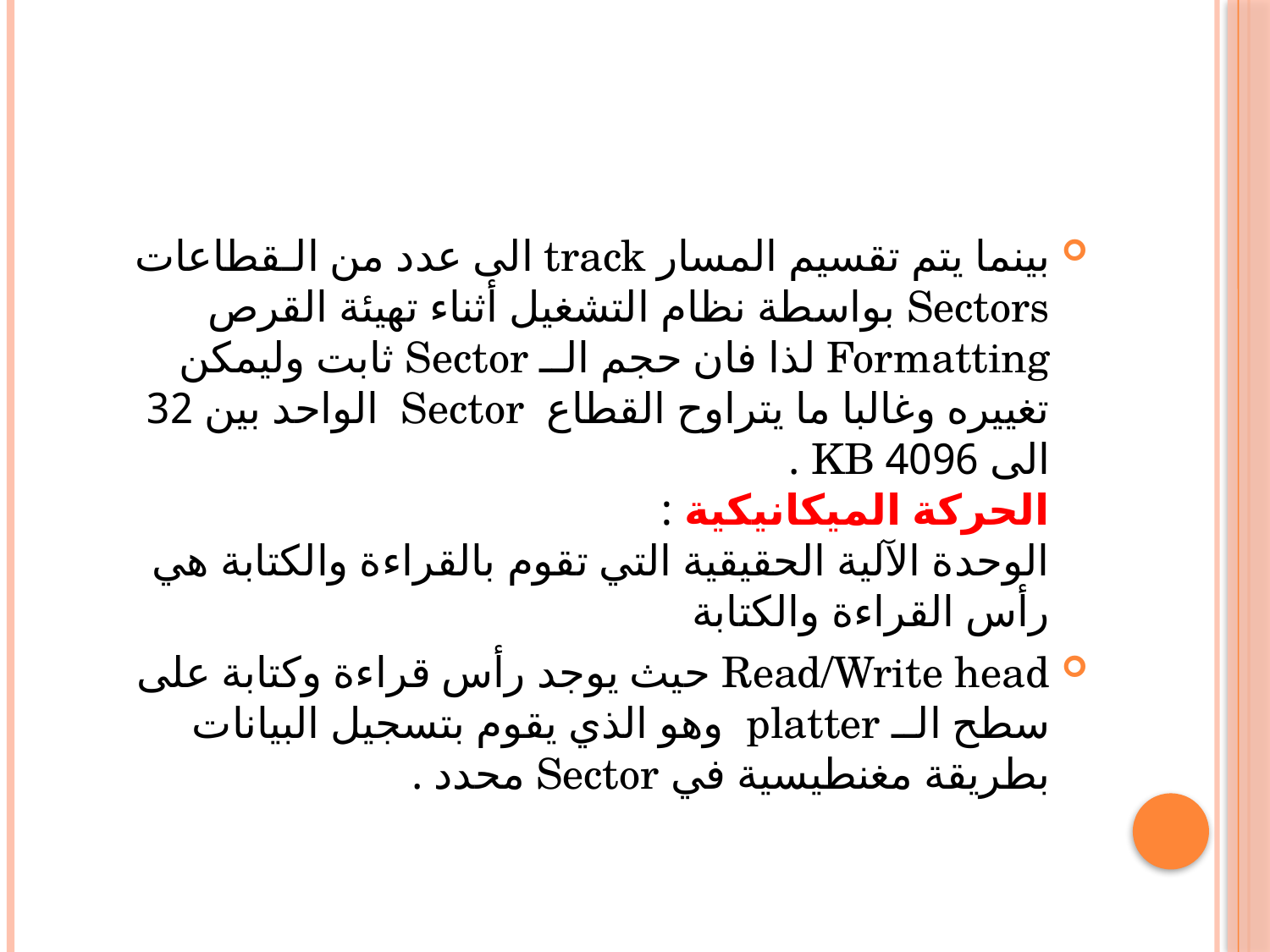

#
بينما يتم تقسيم المسار track الى عدد من الـقطاعات Sectors بواسطة نظام التشغيل أثناء تهيئة القرص  Formatting لذا فان حجم الــ Sector ثابت وليمكن تغييره وغالبا ما يتراوح القطاع  Sector  الواحد بين 32 الى 4096 KB .
الحركة الميكانيكية :
الوحدة الآلية الحقيقية التي تقوم بالقراءة والكتابة هي رأس القراءة والكتابة
Read/Write head حيث يوجد رأس قراءة وكتابة على سطح الــ platter  وهو الذي يقوم بتسجيل البيانات بطريقة مغنطيسية في Sector محدد .